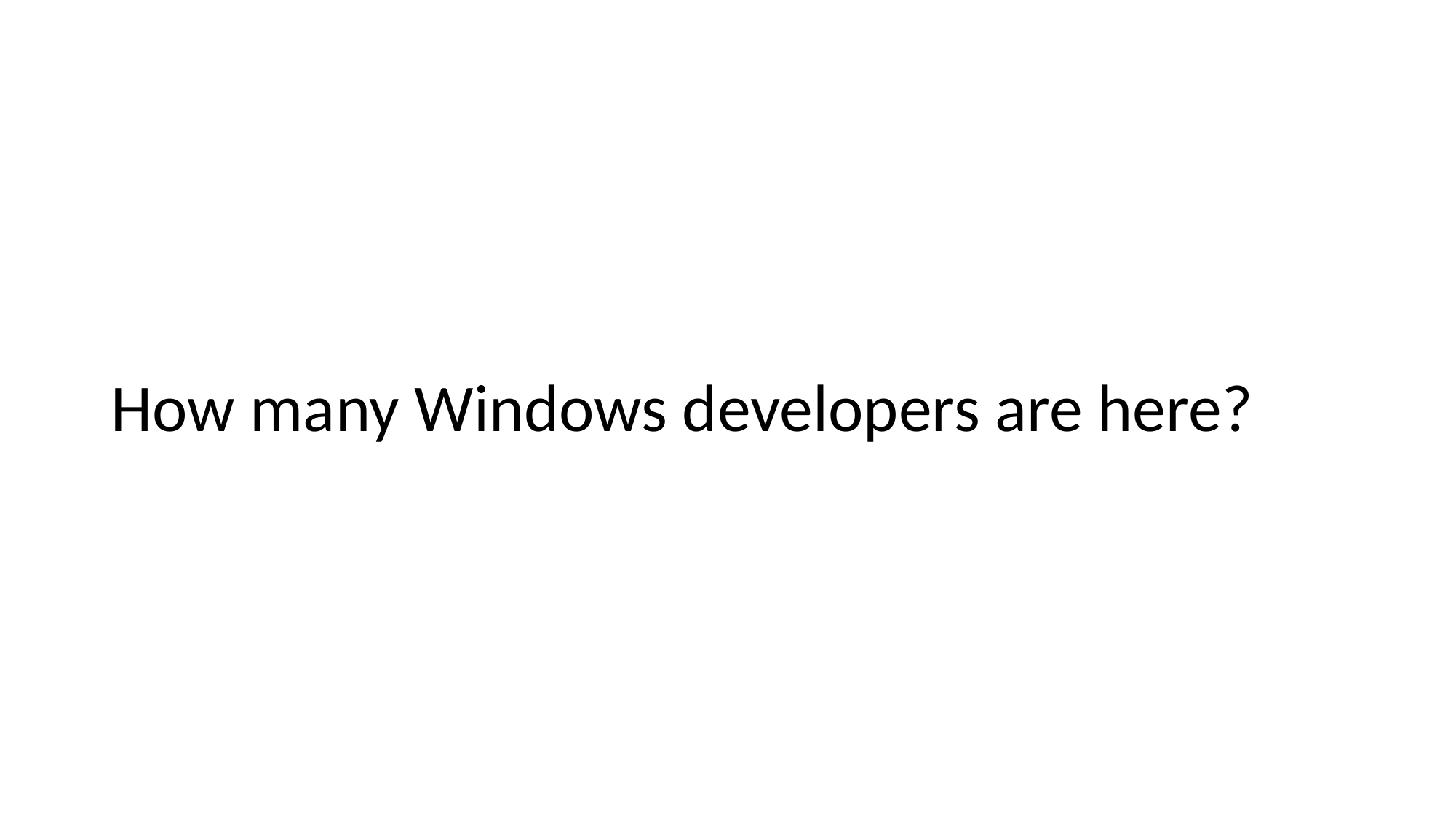

# How many Windows developers are here?